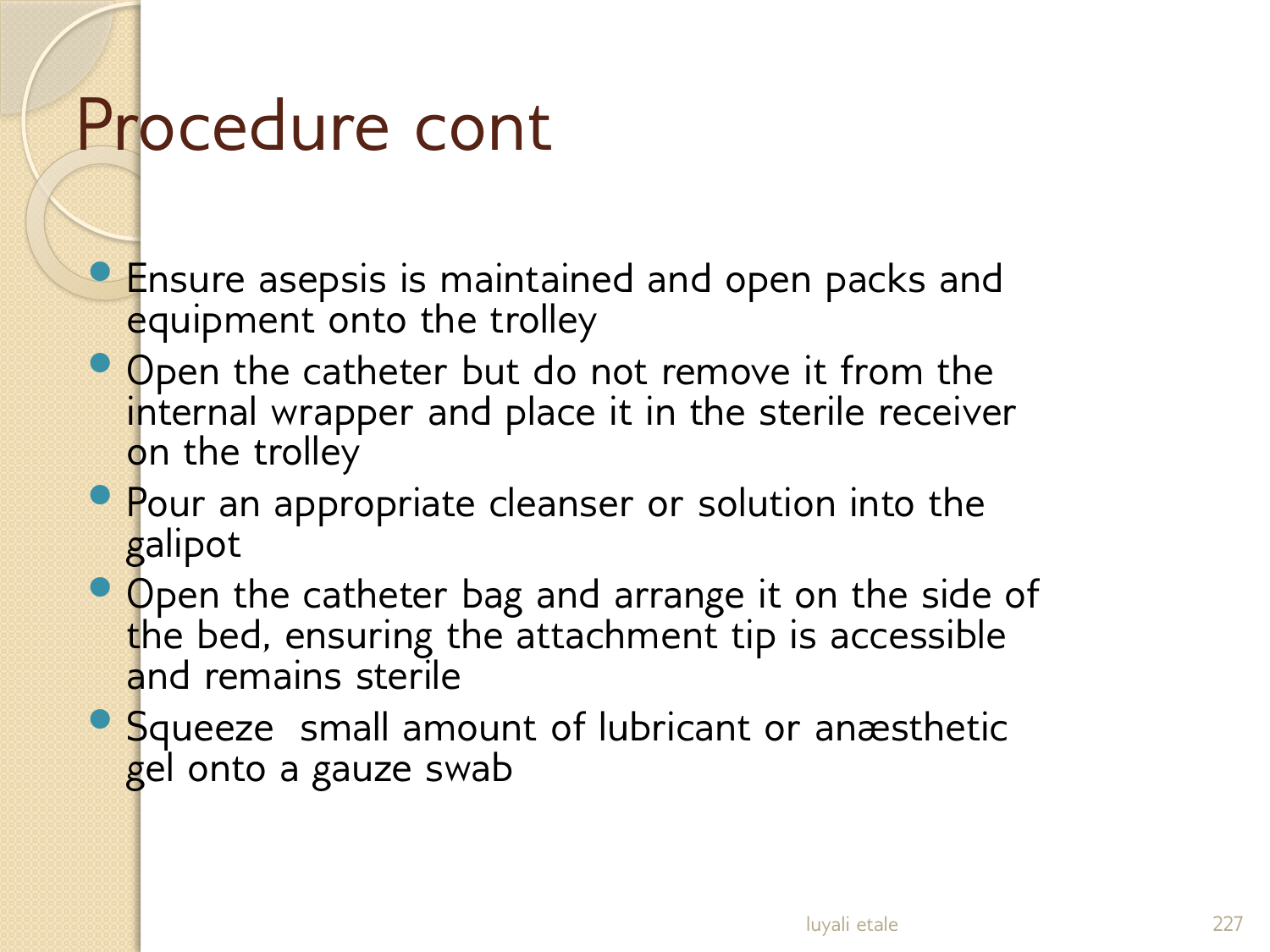

# Procedure cont
Ensure asepsis is maintained and open packs and equipment onto the trolley
Open the catheter but do not remove it from the internal wrapper and place it in the sterile receiver on the trolley
Pour an appropriate cleanser or solution into the galipot
Open the catheter bag and arrange it on the side of the bed, ensuring the attachment tip is accessible and remains sterile
Squeeze  small amount of lubricant or anaesthetic gel onto a gauze swab

luyali etale
227